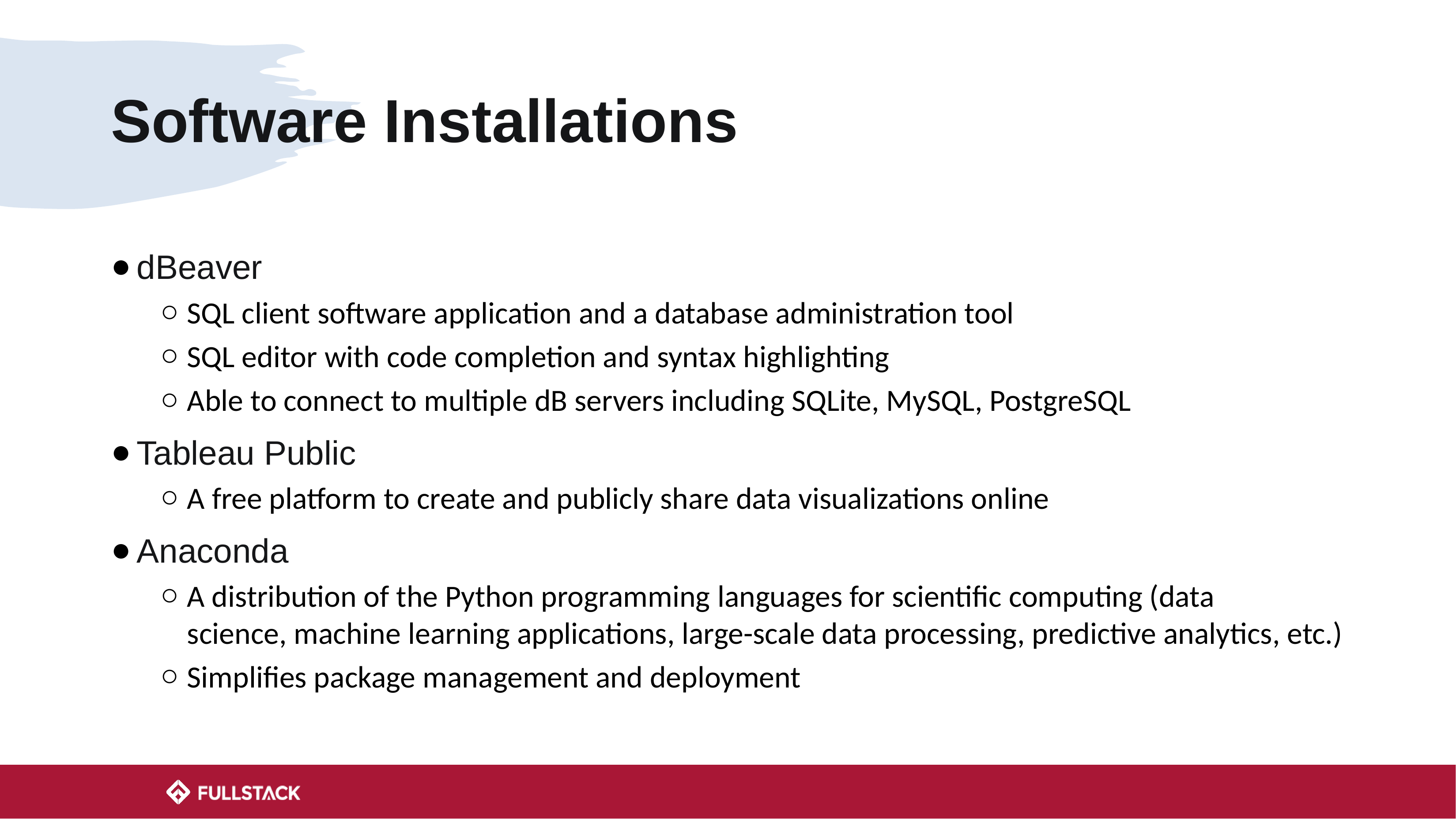

# Software Installations
dBeaver
SQL client software application and a database administration tool
SQL editor with code completion and syntax highlighting
Able to connect to multiple dB servers including SQLite, MySQL, PostgreSQL
Tableau Public
A free platform to create and publicly share data visualizations online
Anaconda
A distribution of the Python programming languages for scientific computing (data science, machine learning applications, large-scale data processing, predictive analytics, etc.)
Simplifies package management and deployment